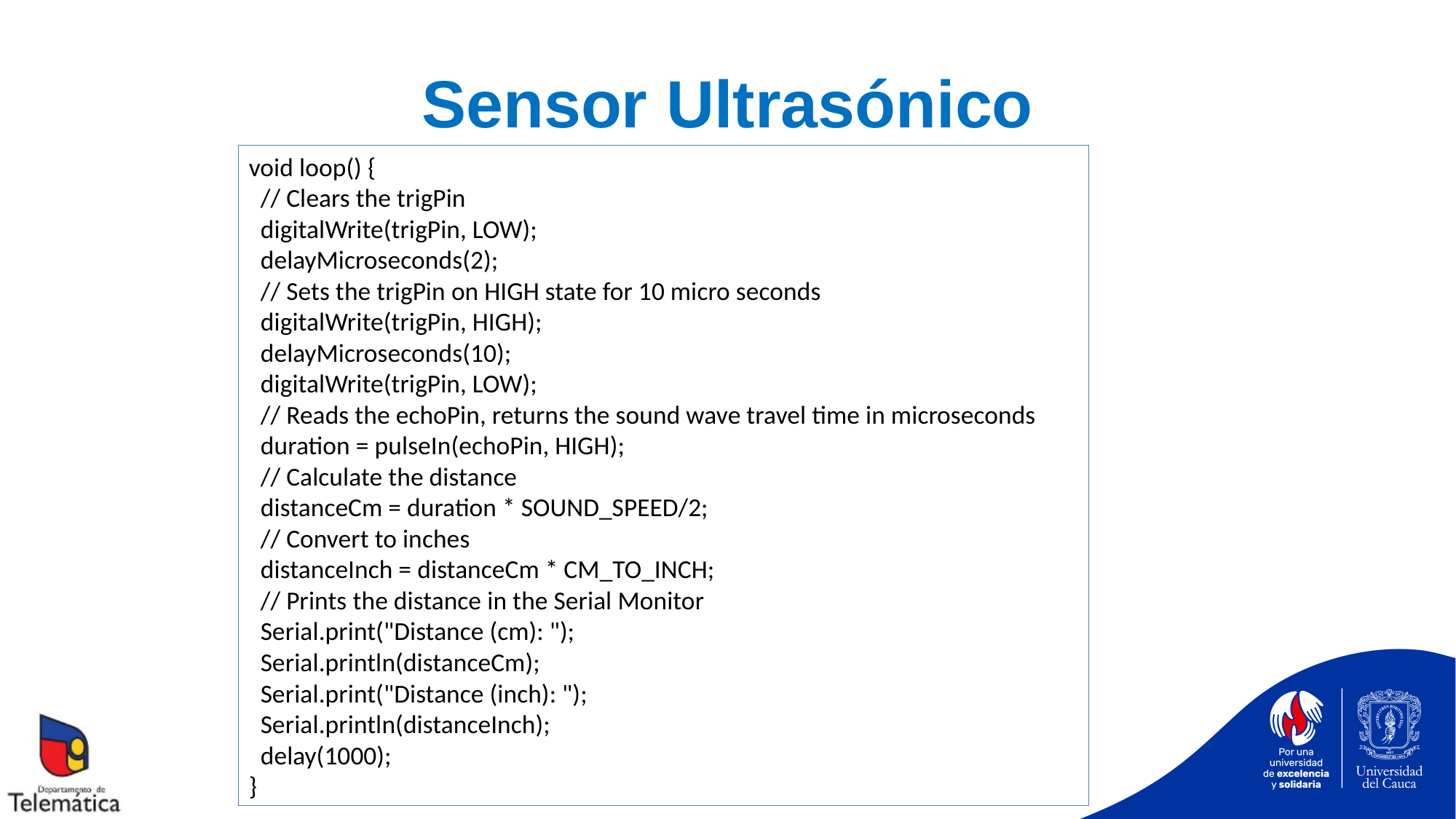

# Sensor Ultrasónico
void loop() {
  // Clears the trigPin
  digitalWrite(trigPin, LOW);
  delayMicroseconds(2);
  // Sets the trigPin on HIGH state for 10 micro seconds
  digitalWrite(trigPin, HIGH);
  delayMicroseconds(10);
  digitalWrite(trigPin, LOW);
  // Reads the echoPin, returns the sound wave travel time in microseconds
  duration = pulseIn(echoPin, HIGH);
  // Calculate the distance
  distanceCm = duration * SOUND_SPEED/2;
  // Convert to inches
  distanceInch = distanceCm * CM_TO_INCH;
  // Prints the distance in the Serial Monitor
  Serial.print("Distance (cm): ");
  Serial.println(distanceCm);
  Serial.print("Distance (inch): ");
  Serial.println(distanceInch);
  delay(1000);
}